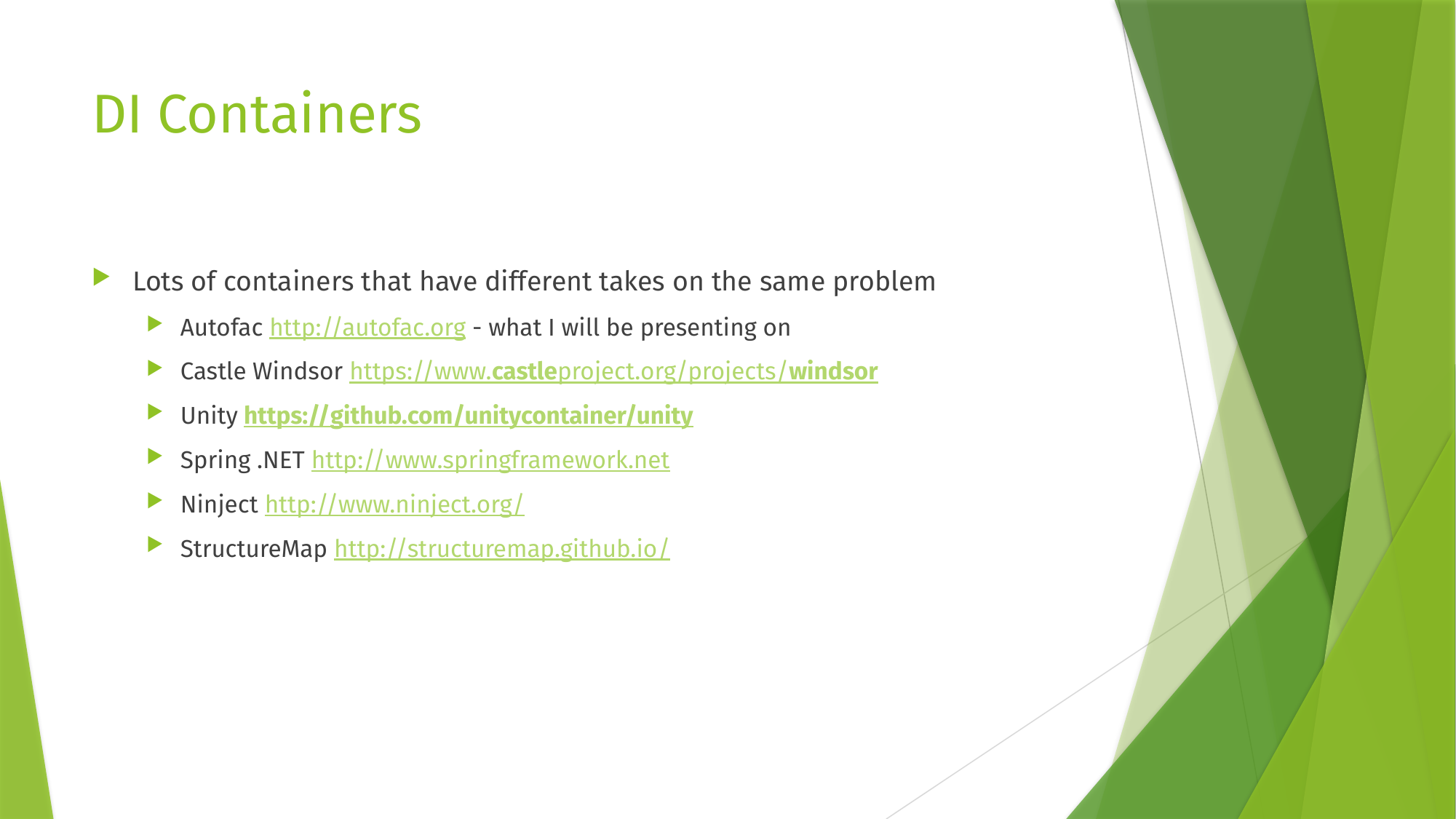

# DI Containers
Lots of containers that have different takes on the same problem
Autofac http://autofac.org - what I will be presenting on
Castle Windsor https://www.castleproject.org/projects/windsor
Unity https://github.com/unitycontainer/unity
Spring .NET http://www.springframework.net
Ninject http://www.ninject.org/
StructureMap http://structuremap.github.io/